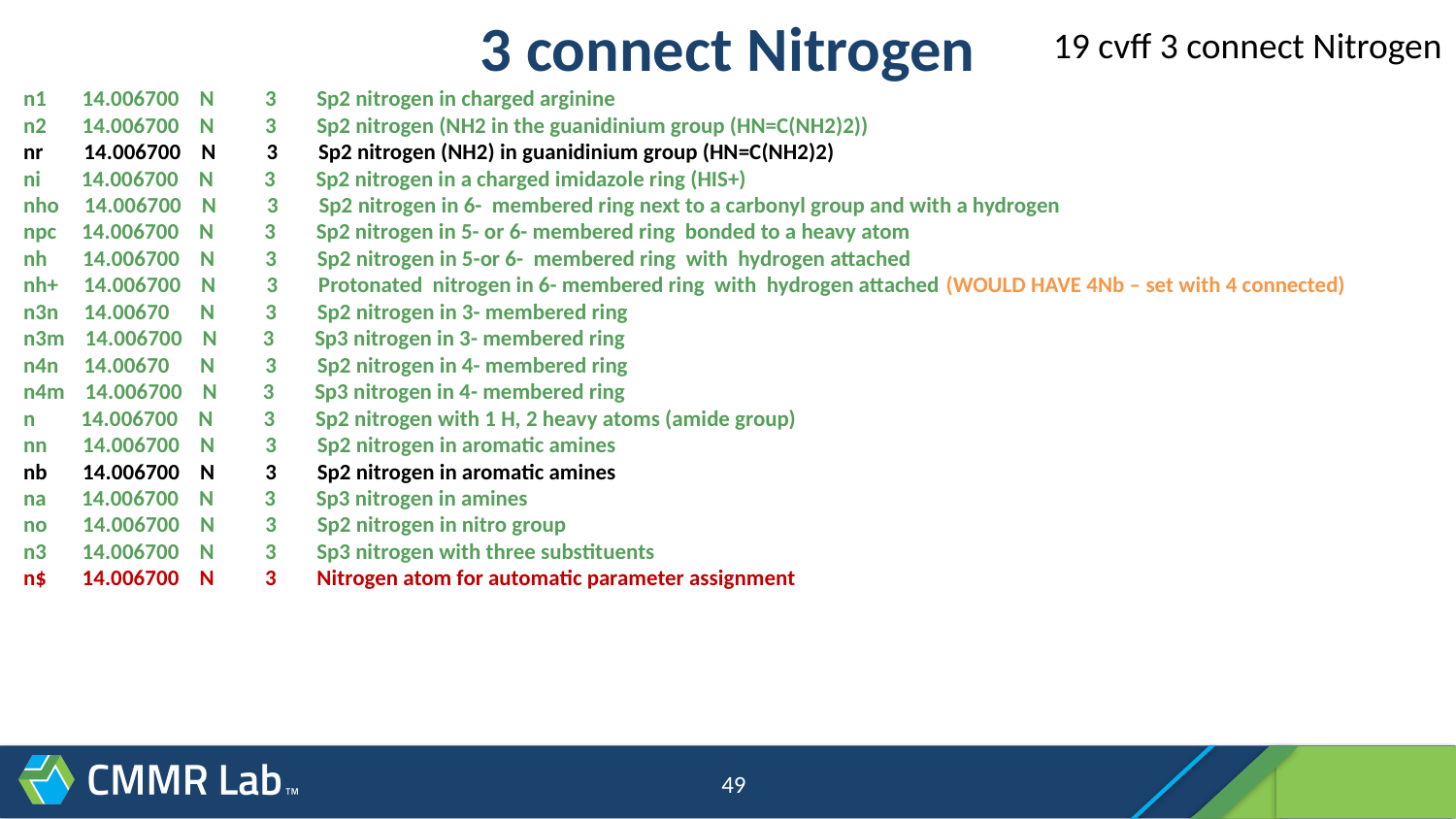

# 3 connect Nitrogen
19 cvff 3 connect Nitrogen
n1       14.006700    N          3        Sp2 nitrogen in charged arginine
n2       14.006700    N          3        Sp2 nitrogen (NH2 in the guanidinium group (HN=C(NH2)2))
nr        14.006700    N          3        Sp2 nitrogen (NH2) in guanidinium group (HN=C(NH2)2)
ni        14.006700    N          3        Sp2 nitrogen in a charged imidazole ring (HIS+)
nho     14.006700    N          3        Sp2 nitrogen in 6-  membered ring next to a carbonyl group and with a hydrogen
npc     14.006700    N          3        Sp2 nitrogen in 5- or 6- membered ring  bonded to a heavy atom
nh       14.006700    N          3        Sp2 nitrogen in 5-or 6-  membered ring  with  hydrogen attached
nh+     14.006700    N          3        Protonated  nitrogen in 6- membered ring  with  hydrogen attached (WOULD HAVE 4Nb – set with 4 connected)
n3n     14.00670      N          3        Sp2 nitrogen in 3- membered ring
n3m    14.006700    N         3        Sp3 nitrogen in 3- membered ring
n4n     14.00670      N          3        Sp2 nitrogen in 4- membered ring
n4m    14.006700    N         3        Sp3 nitrogen in 4- membered ring
n         14.006700    N          3        Sp2 nitrogen with 1 H, 2 heavy atoms (amide group)
nn       14.006700    N          3        Sp2 nitrogen in aromatic amines
nb       14.006700    N          3        Sp2 nitrogen in aromatic amines
na       14.006700    N          3        Sp3 nitrogen in amines
no       14.006700    N          3        Sp2 nitrogen in nitro group
n3       14.006700    N          3        Sp3 nitrogen with three substituents
n$       14.006700    N          3        Nitrogen atom for automatic parameter assignment

49